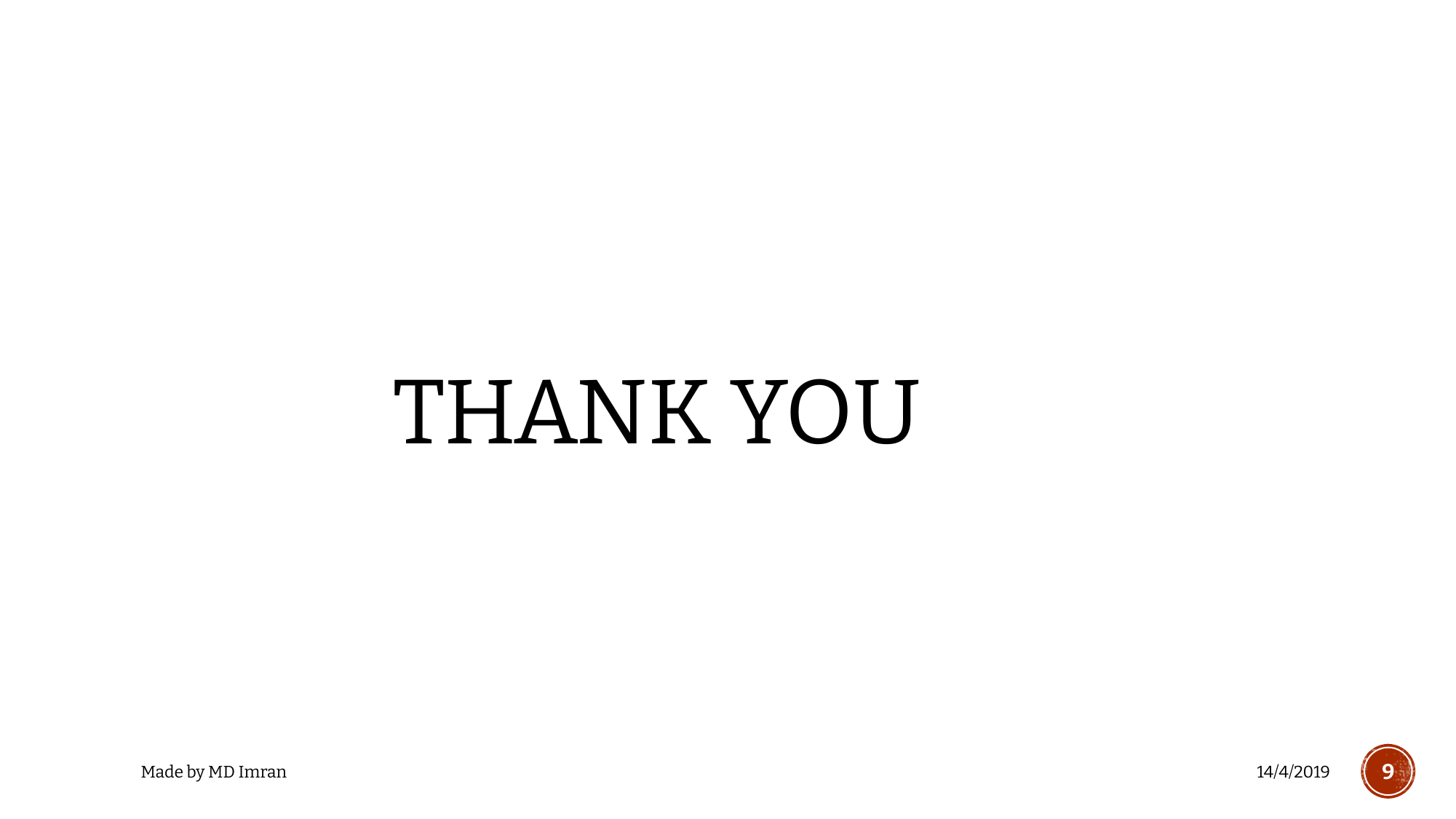

# THANK You
Made by MD Imran
14/4/2019
9